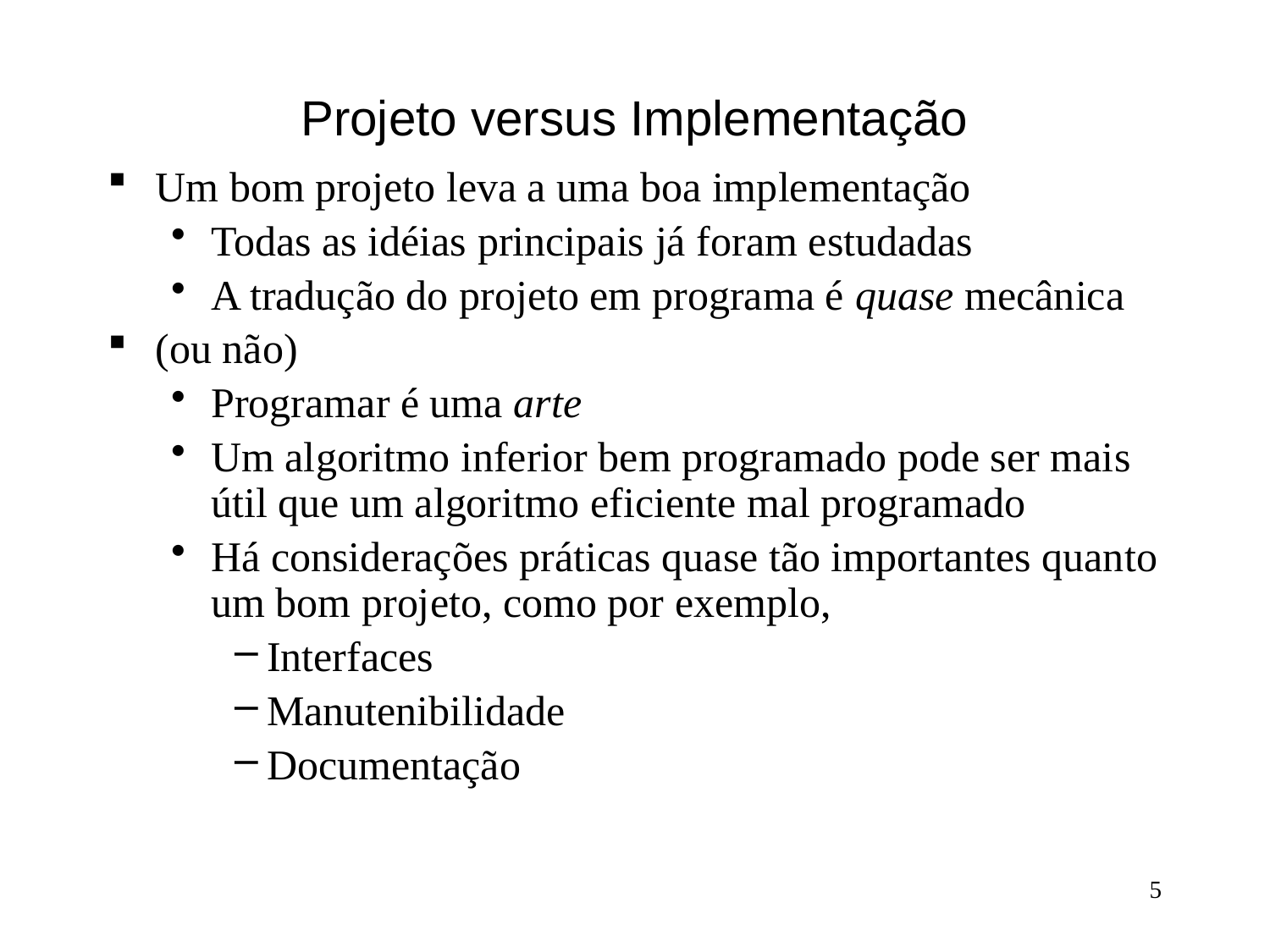

# Projeto versus Implementação
Um bom projeto leva a uma boa implementação
Todas as idéias principais já foram estudadas
A tradução do projeto em programa é quase mecânica
(ou não)
Programar é uma arte
Um algoritmo inferior bem programado pode ser mais útil que um algoritmo eficiente mal programado
Há considerações práticas quase tão importantes quanto um bom projeto, como por exemplo,
Interfaces
Manutenibilidade
Documentação

5